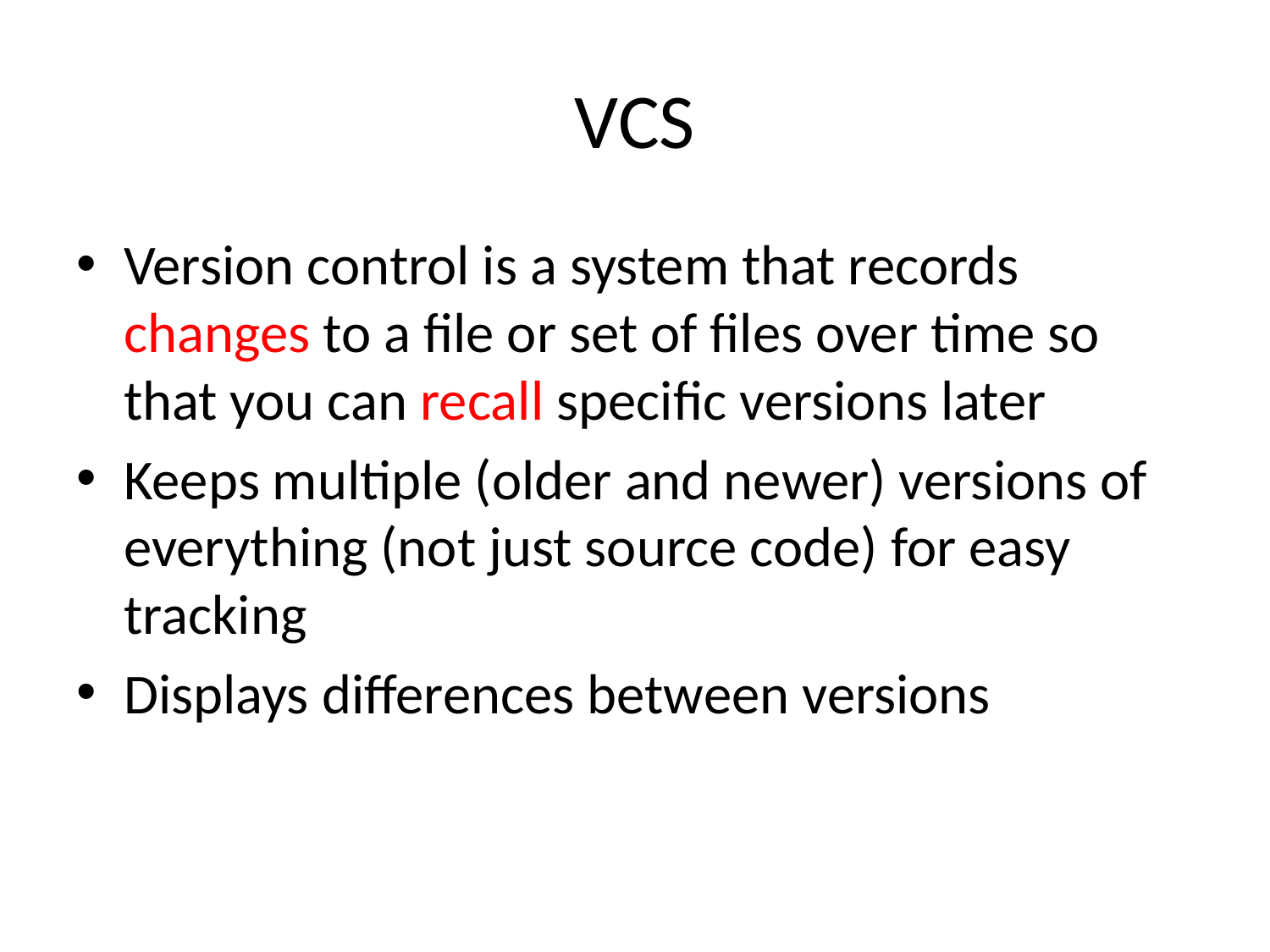

# VCS
Version control is a system that records changes to a file or set of files over time so that you can recall specific versions later
Keeps multiple (older and newer) versions of everything (not just source code) for easy tracking
Displays differences between versions